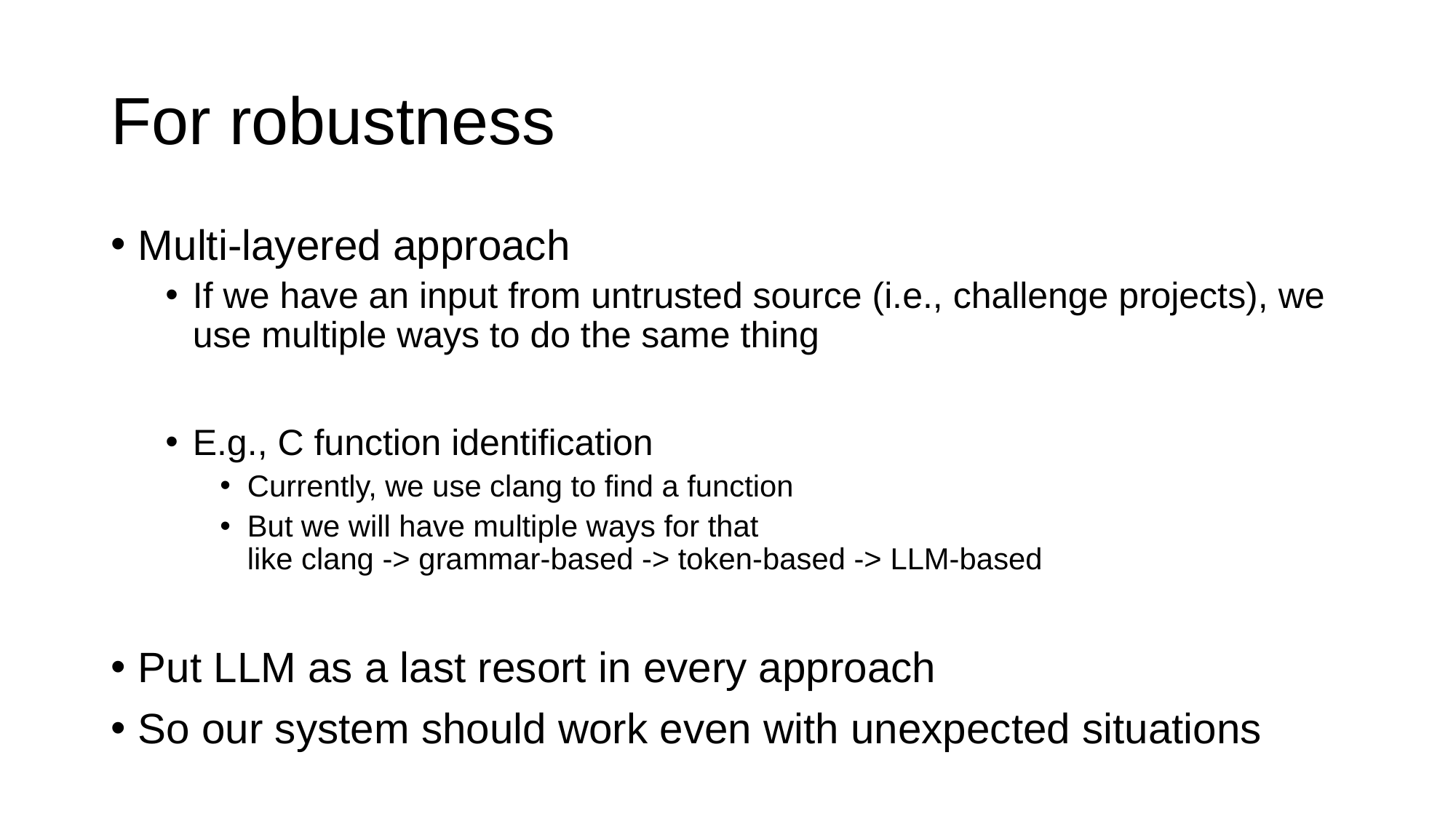

# For robustness
Multi-layered approach
If we have an input from untrusted source (i.e., challenge projects), we use multiple ways to do the same thing

E.g., C function identification
Currently, we use clang to find a function
But we will have multiple ways for that
like clang -> grammar-based -> token-based -> LLM-based

Put LLM as a last resort in every approach
So our system should work even with unexpected situations